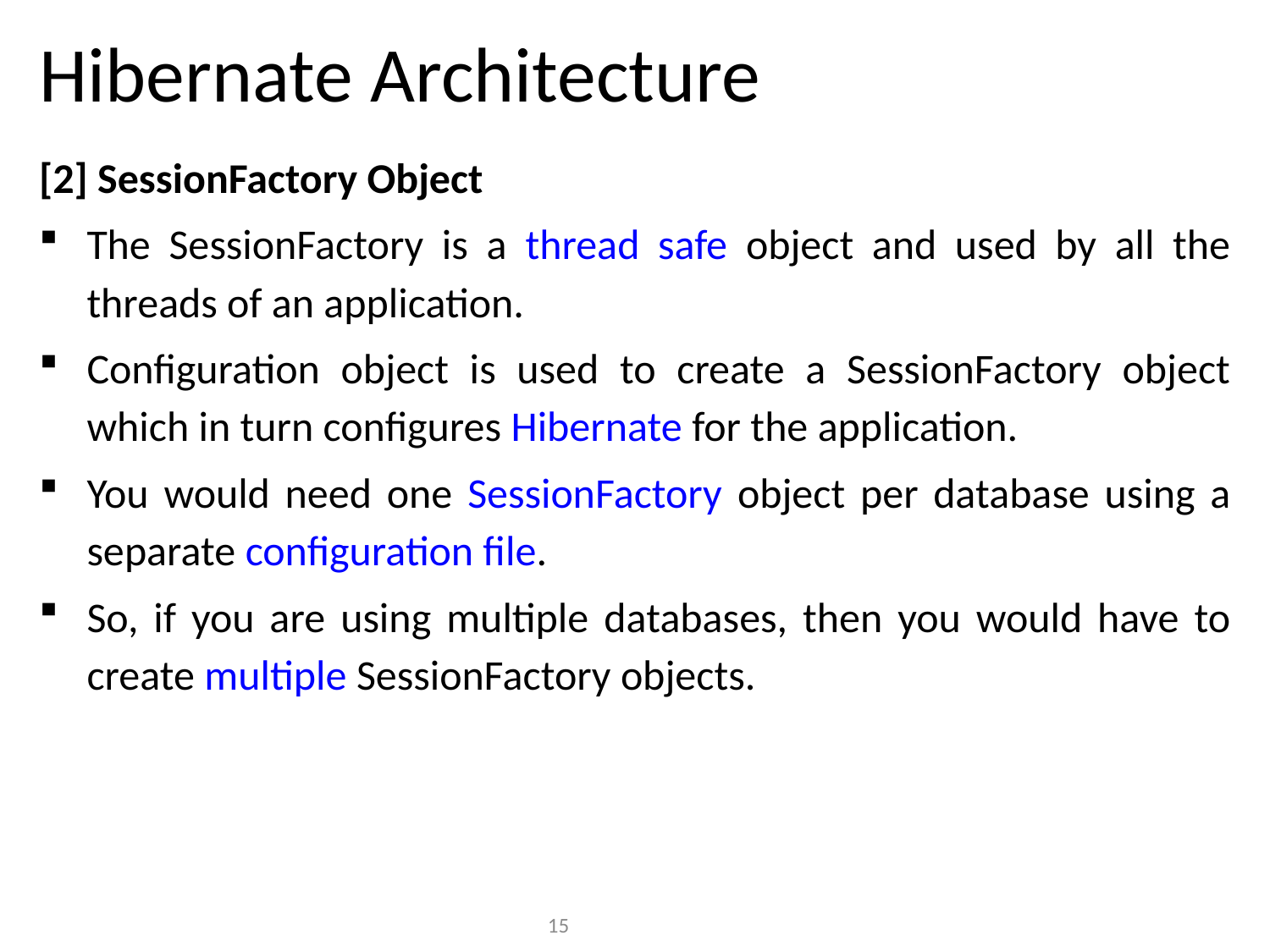

# Hibernate Architecture
[2] SessionFactory Object
The SessionFactory is a thread safe object and used by all the threads of an application.
Configuration object is used to create a SessionFactory object which in turn configures Hibernate for the application.
You would need one SessionFactory object per database using a separate configuration file.
So, if you are using multiple databases, then you would have to create multiple SessionFactory objects.
15